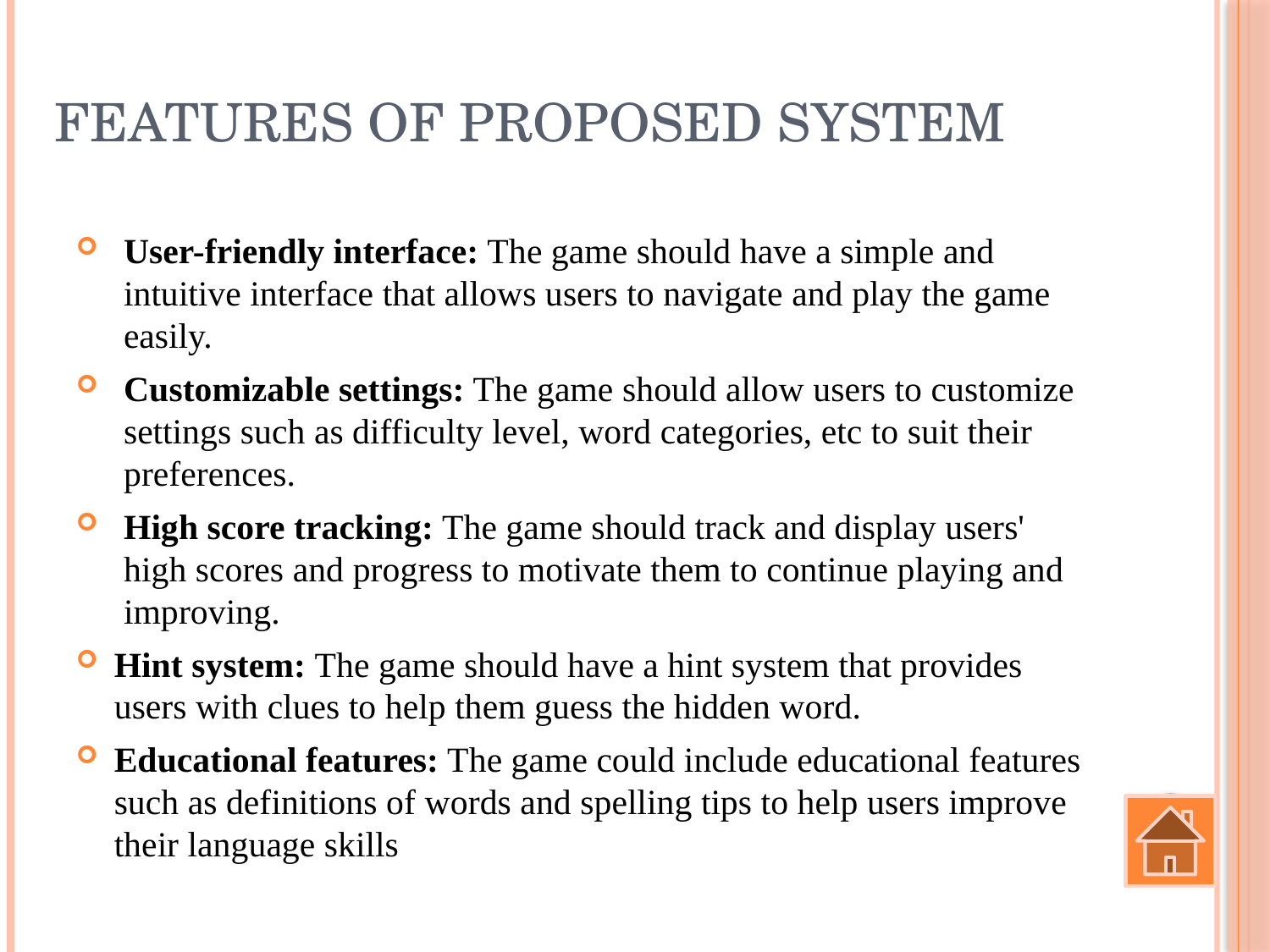

# Features of Proposed System
User-friendly interface: The game should have a simple and intuitive interface that allows users to navigate and play the game easily.
Customizable settings: The game should allow users to customize settings such as difficulty level, word categories, etc to suit their preferences.
High score tracking: The game should track and display users' high scores and progress to motivate them to continue playing and improving.
Hint system: The game should have a hint system that provides users with clues to help them guess the hidden word.
Educational features: The game could include educational features such as definitions of words and spelling tips to help users improve their language skills